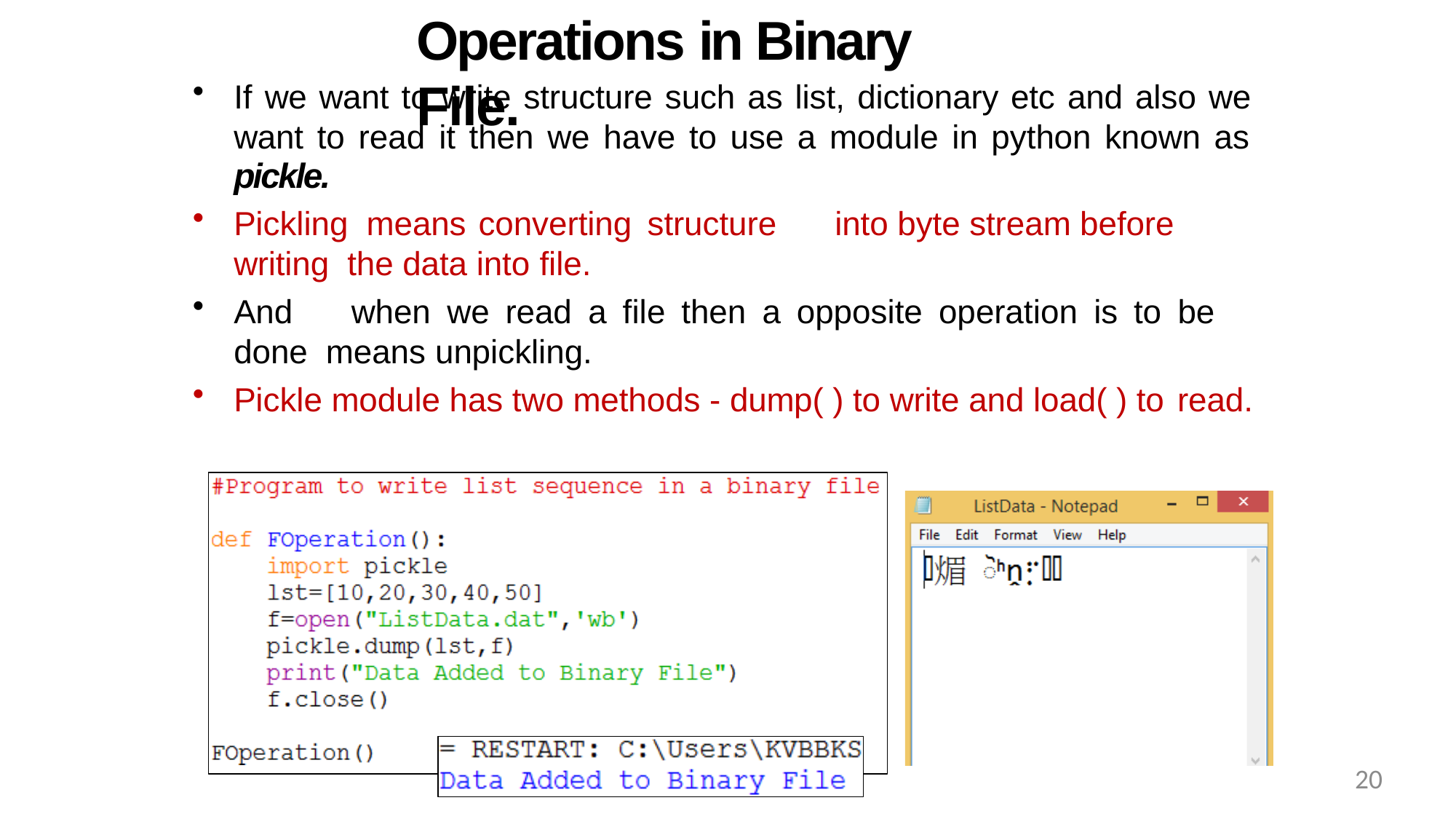

# Operations in Binary File.
If we want to write structure such as list, dictionary etc and also we  want to read it then we have to use a module in python known as  pickle.
Pickling  means converting structure	into byte stream before writing  the data into file.
And	when	we	read	a	file	then	a	opposite	operation	is	to	be	done  means unpickling.
Pickle module has two methods - dump( ) to write and load( ) to read.

20